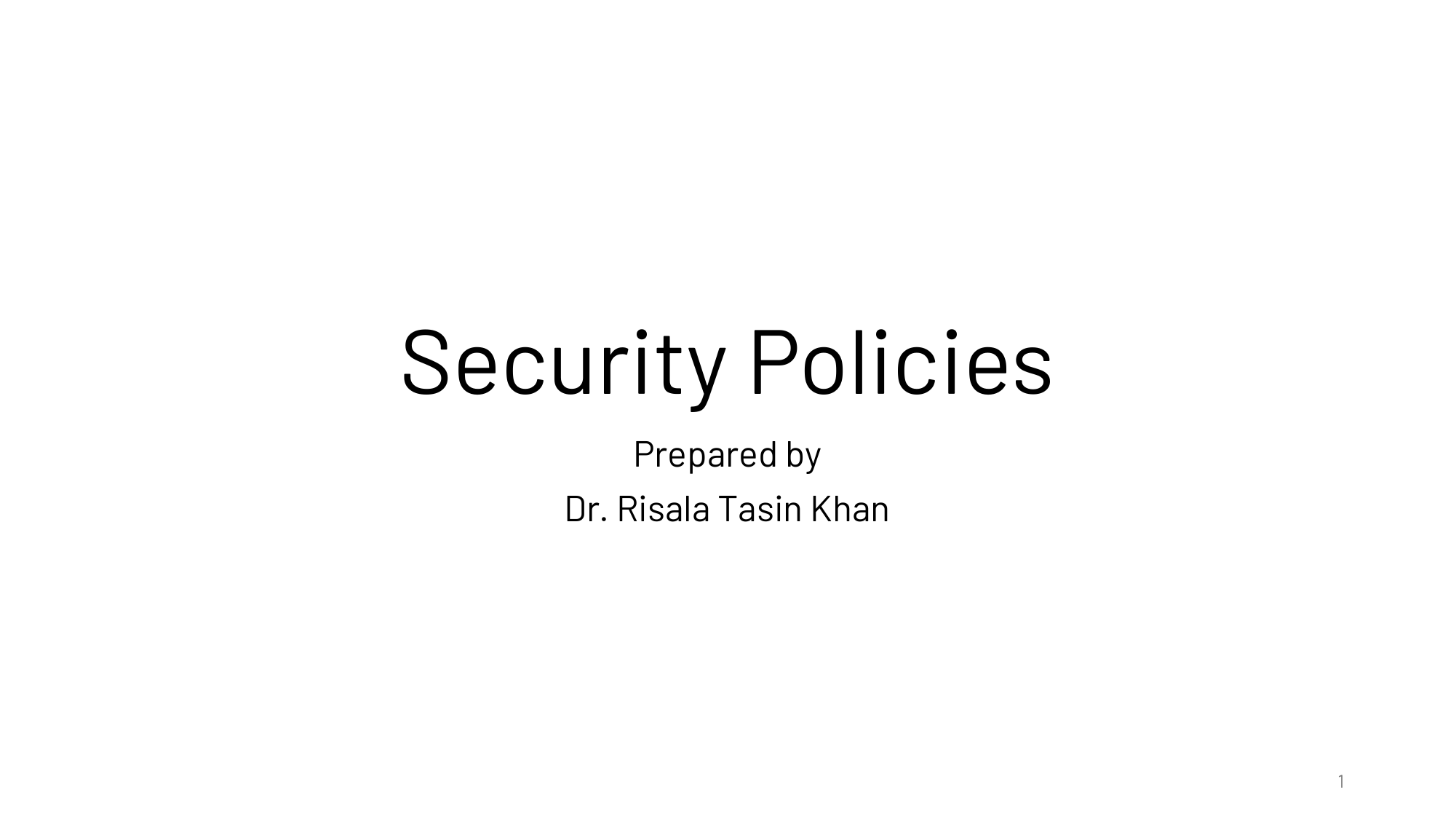

# Security Policies
Prepared by
Dr. Risala Tasin Khan

1